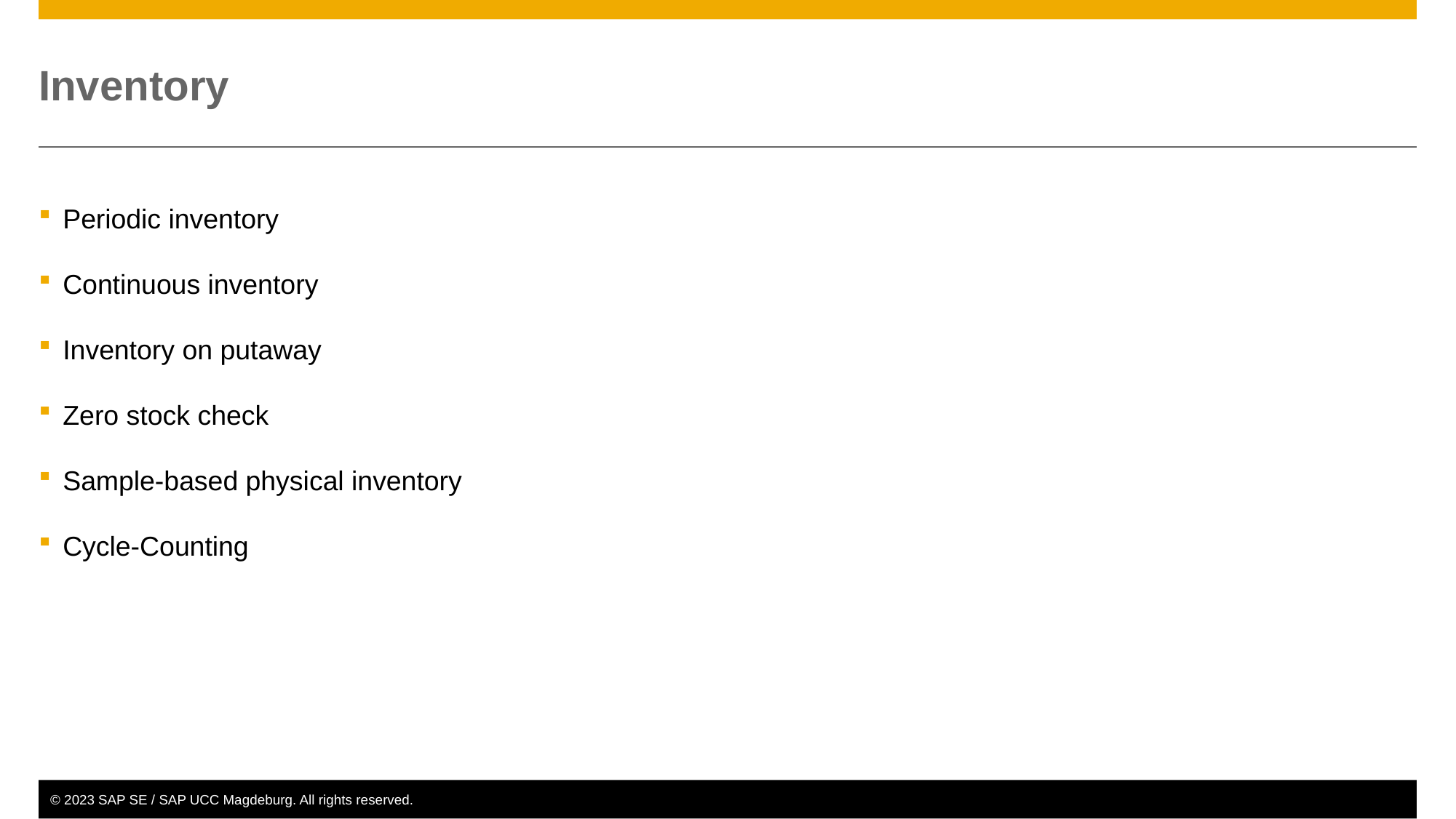

# Inventory
Periodic inventory

Continuous inventory

Inventory on putaway

Zero stock check

Sample-based physical inventory

Cycle-Counting